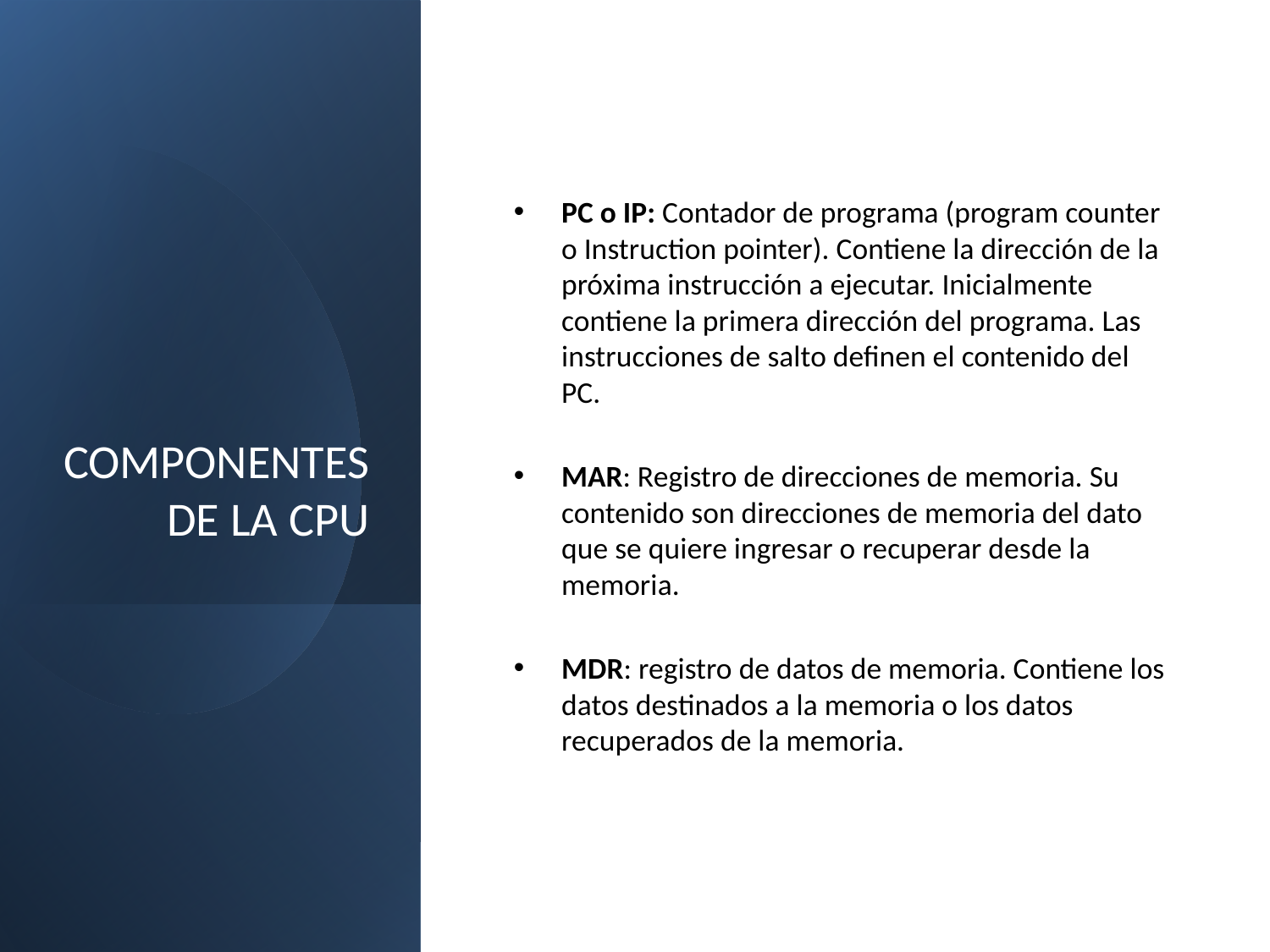

# COMPONENTES DE LA CPU
PC o IP: Contador de programa (program counter o Instruction pointer). Contiene la dirección de la próxima instrucción a ejecutar. Inicialmente contiene la primera dirección del programa. Las instrucciones de salto definen el contenido del PC.

MAR: Registro de direcciones de memoria. Su contenido son direcciones de memoria del dato que se quiere ingresar o recuperar desde la memoria.

MDR: registro de datos de memoria. Contiene los datos destinados a la memoria o los datos recuperados de la memoria.